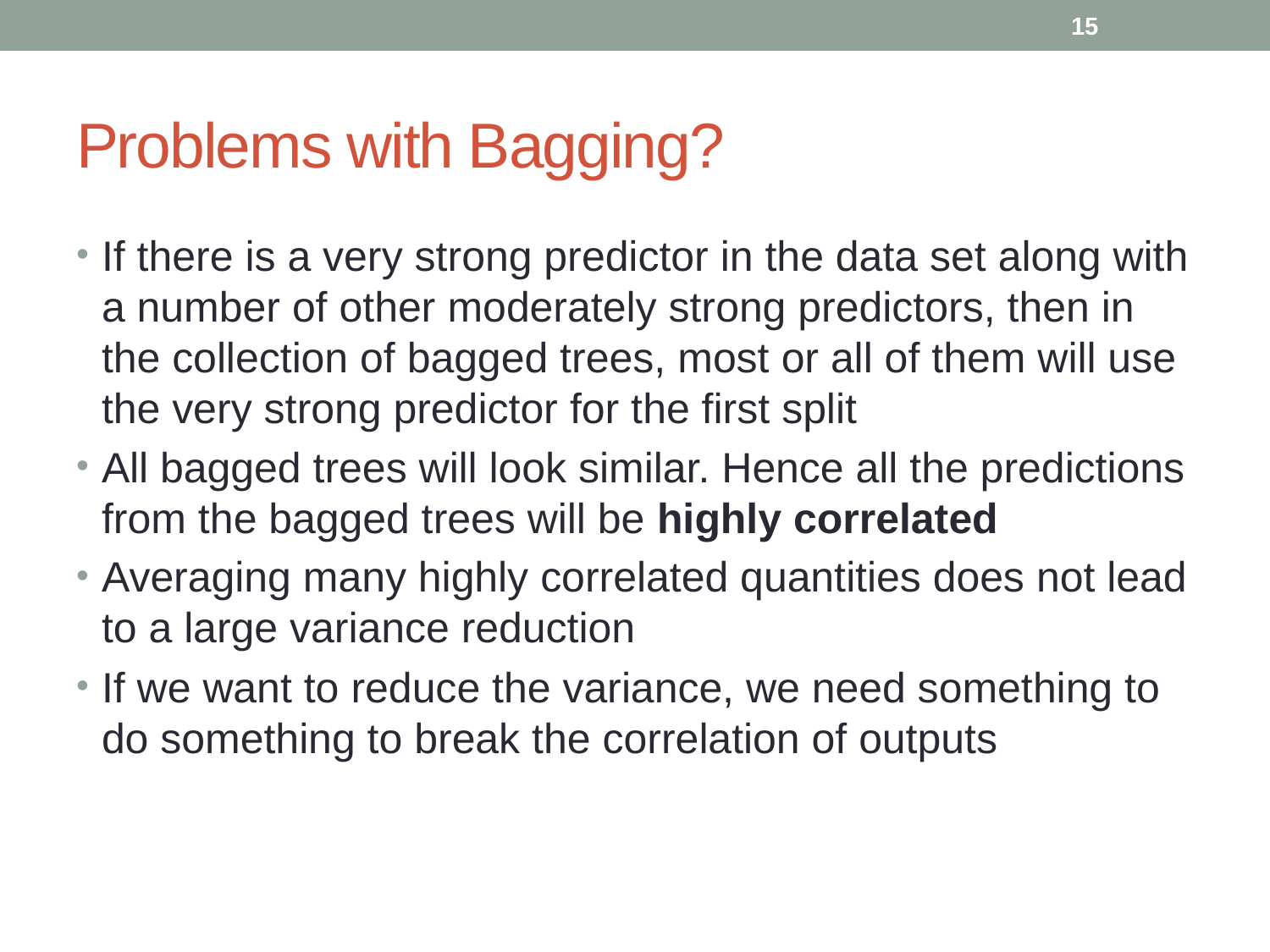

15
# Problems with Bagging?
If there is a very strong predictor in the data set along with a number of other moderately strong predictors, then in the collection of bagged trees, most or all of them will use the very strong predictor for the first split
All bagged trees will look similar. Hence all the predictions from the bagged trees will be highly correlated
Averaging many highly correlated quantities does not lead to a large variance reduction
If we want to reduce the variance, we need something to do something to break the correlation of outputs